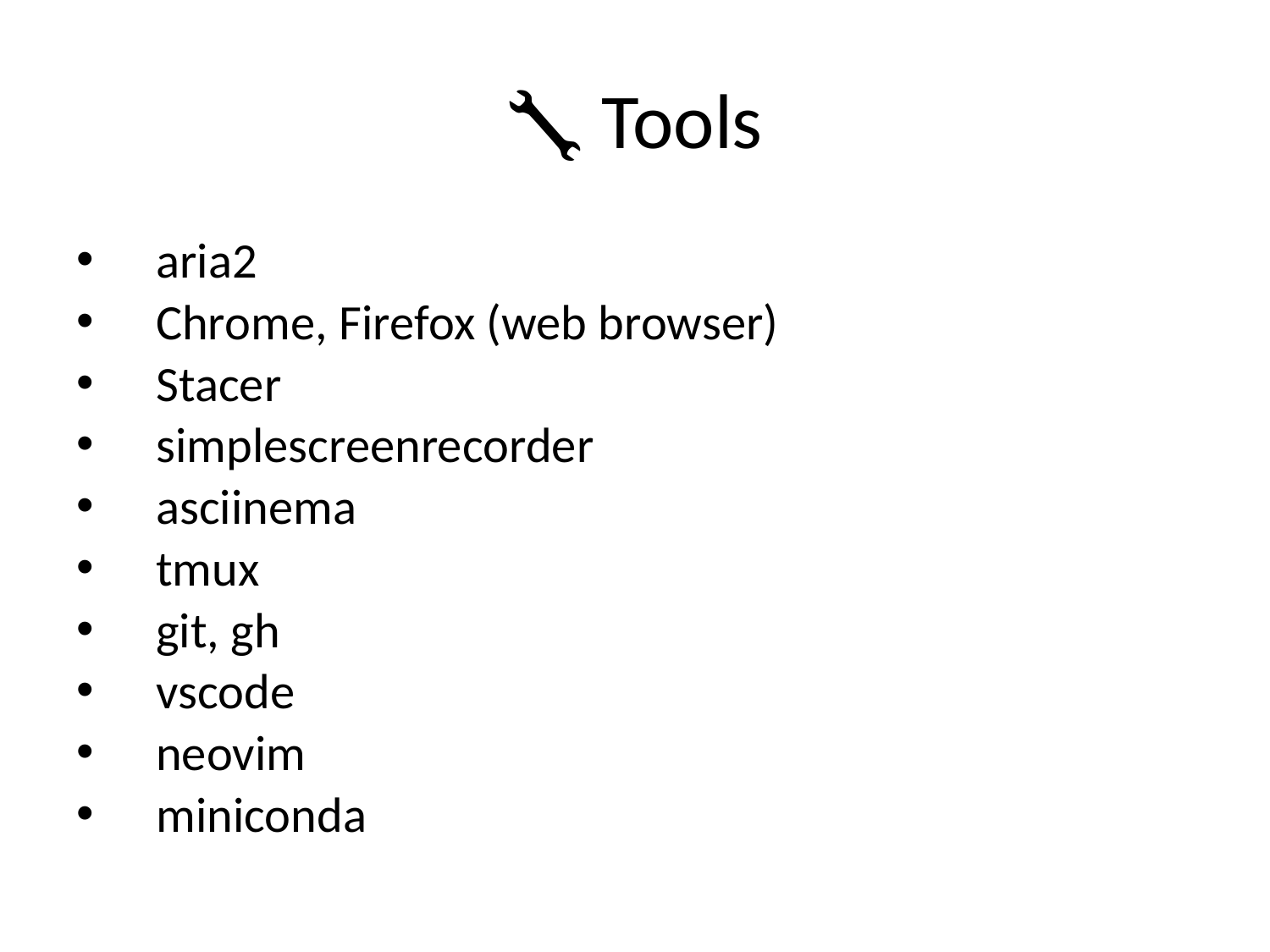

# 🔧 Tools
aria2
Chrome, Firefox (web browser)
Stacer
simplescreenrecorder
asciinema
tmux
git, gh
vscode
neovim
miniconda